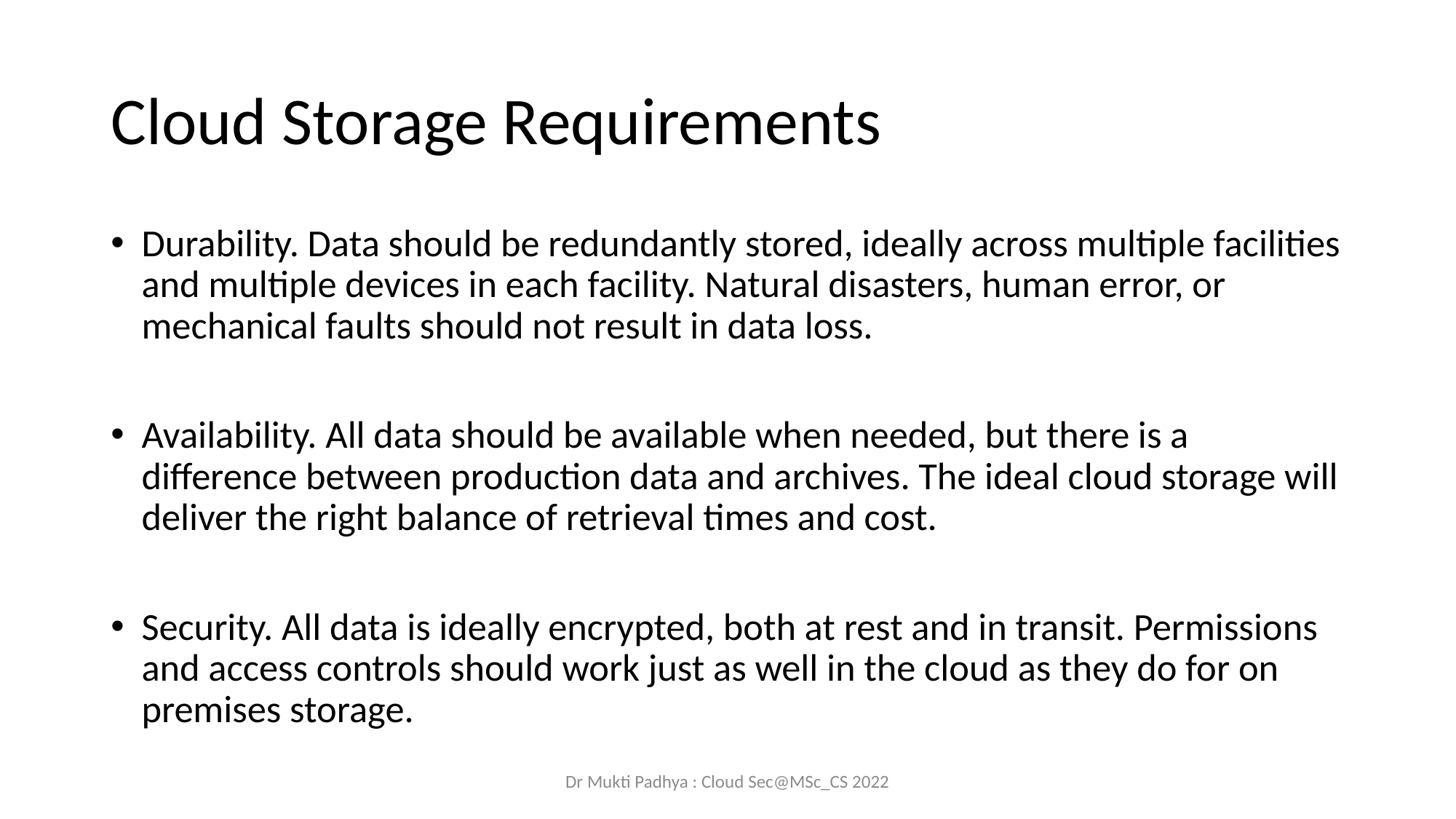

# Cloud Storage Requirements
Durability. Data should be redundantly stored, ideally across multiple facilities and multiple devices in each facility. Natural disasters, human error, or mechanical faults should not result in data loss.

Availability. All data should be available when needed, but there is a difference between production data and archives. The ideal cloud storage will deliver the right balance of retrieval times and cost.

Security. All data is ideally encrypted, both at rest and in transit. Permissions and access controls should work just as well in the cloud as they do for on premises storage.

Dr Mukti Padhya : Cloud Sec@MSc_CS 2022
5